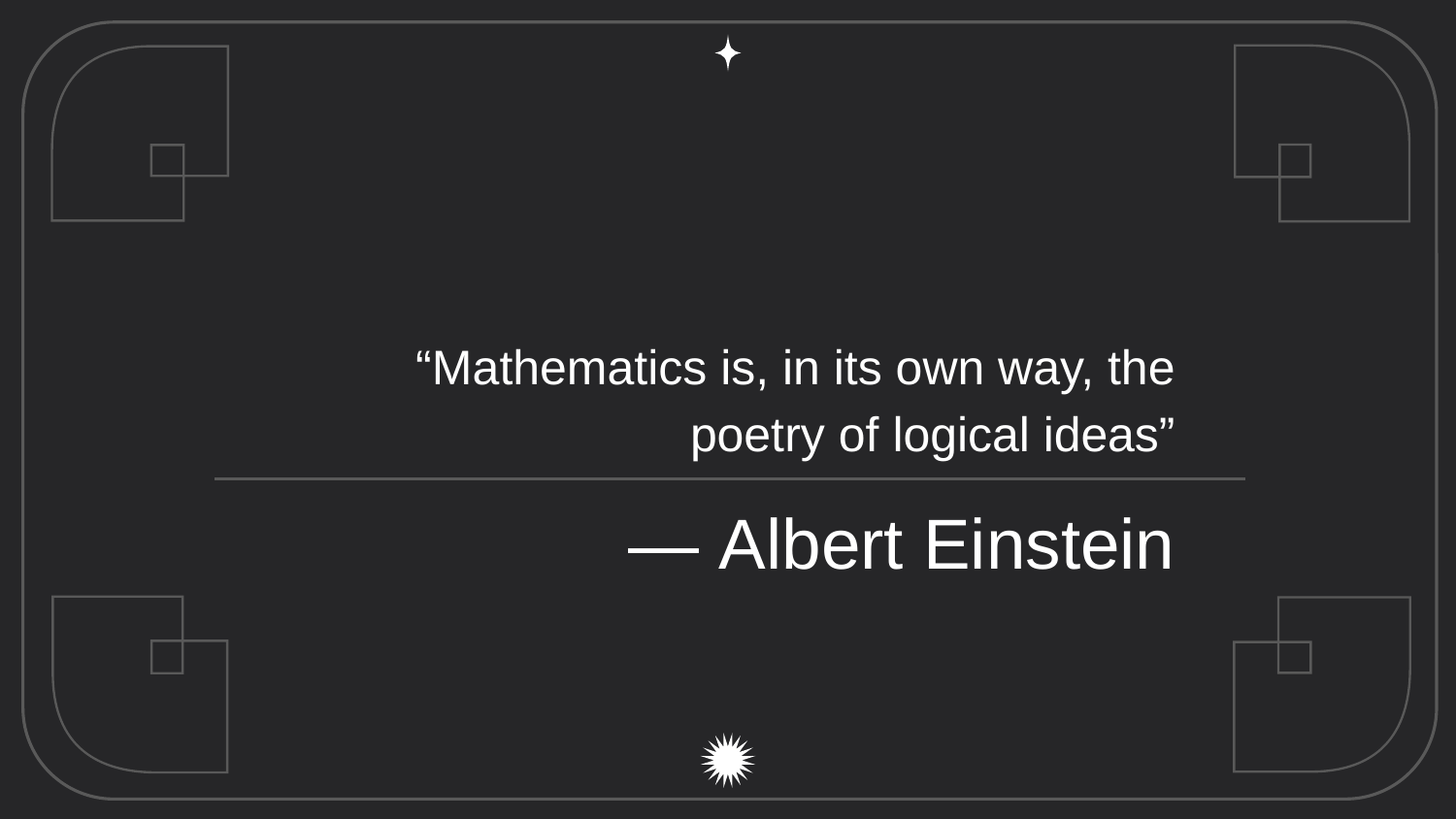

“Mathematics is, in its own way, the poetry of logical ideas”
# — Albert Einstein